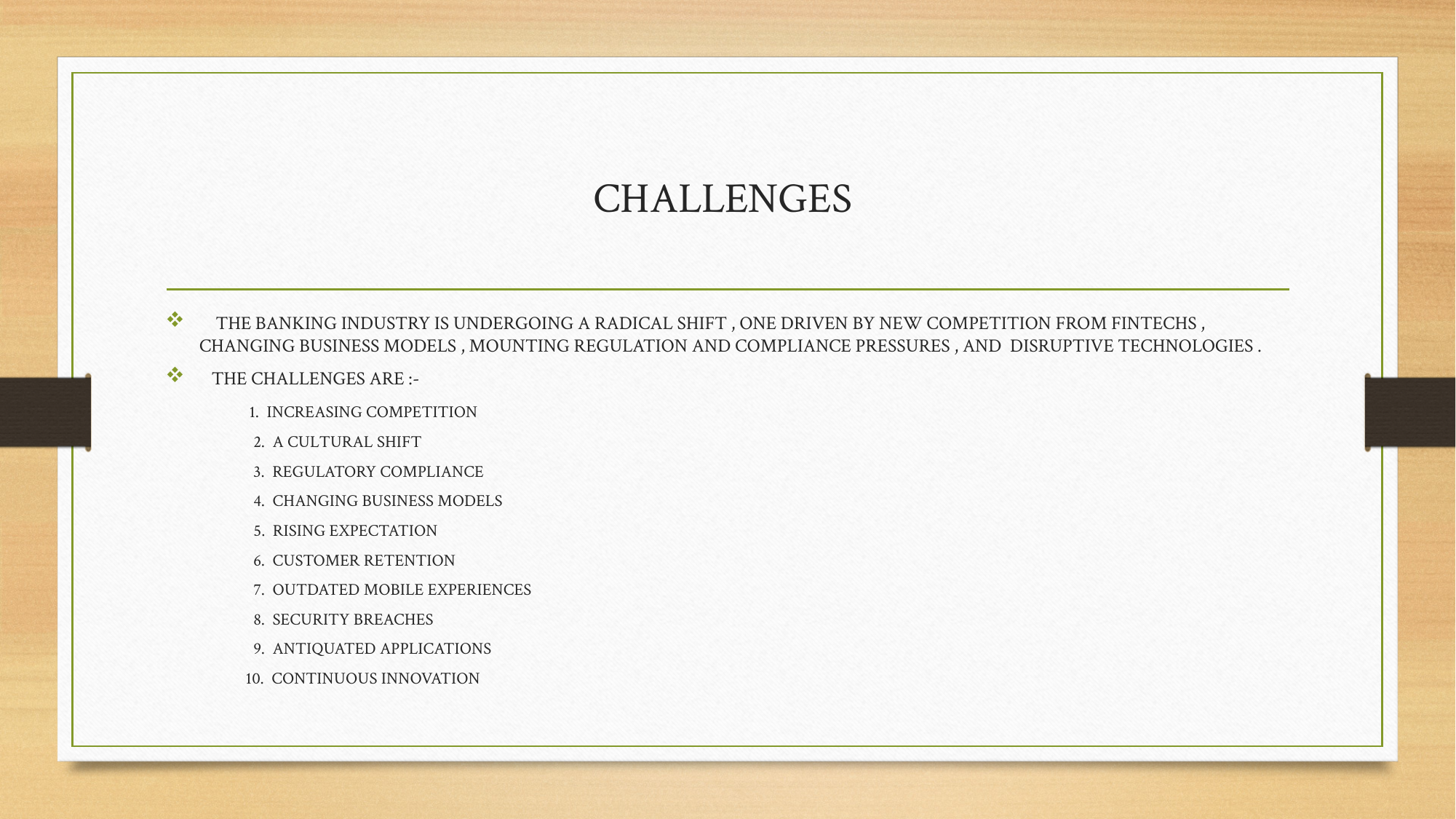

# CHALLENGES
    THE BANKING INDUSTRY IS UNDERGOING A RADICAL SHIFT , ONE DRIVEN BY NEW COMPETITION FROM FINTECHS , CHANGING BUSINESS MODELS , MOUNTING REGULATION AND COMPLIANCE PRESSURES , AND  DISRUPTIVE TECHNOLOGIES .
   THE CHALLENGES ARE :-
                    1.  INCREASING COMPETITION
                       2.  A CULTURAL SHIFT
                       3.  REGULATORY COMPLIANCE
                       4.  CHANGING BUSINESS MODELS
                       5.  RISING EXPECTATION
                       6.  CUSTOMER RETENTION
                       7.  OUTDATED MOBILE EXPERIENCES
                       8.  SECURITY BREACHES
                       9.  ANTIQUATED APPLICATIONS
                     10.  CONTINUOUS INNOVATION